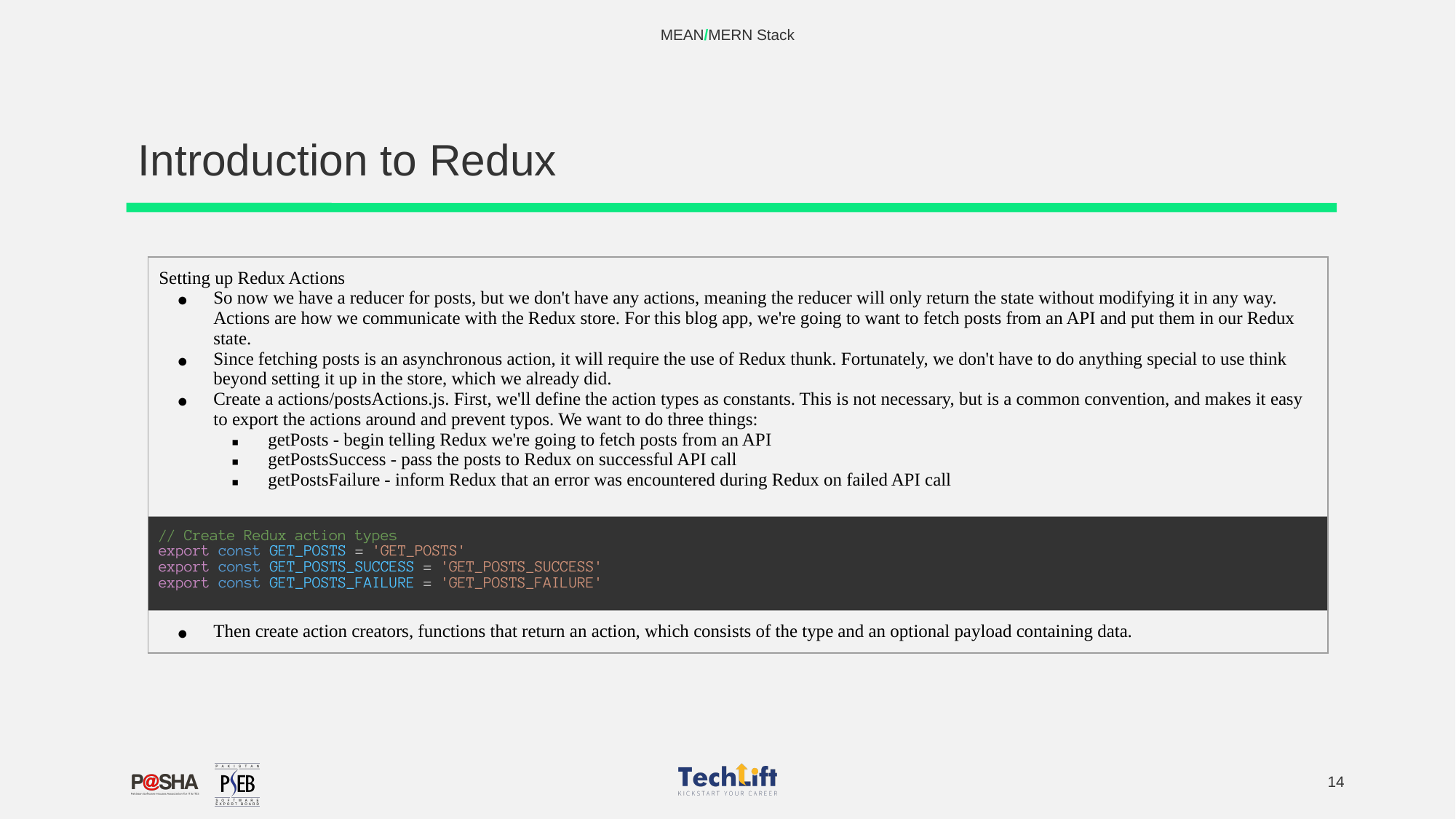

MEAN/MERN Stack
# Introduction to Redux
| Setting up Redux Actions So now we have a reducer for posts, but we don't have any actions, meaning the reducer will only return the state without modifying it in any way. Actions are how we communicate with the Redux store. For this blog app, we're going to want to fetch posts from an API and put them in our Redux state. Since fetching posts is an asynchronous action, it will require the use of Redux thunk. Fortunately, we don't have to do anything special to use think beyond setting it up in the store, which we already did. Create a actions/postsActions.js. First, we'll define the action types as constants. This is not necessary, but is a common convention, and makes it easy to export the actions around and prevent typos. We want to do three things: getPosts - begin telling Redux we're going to fetch posts from an API getPostsSuccess - pass the posts to Redux on successful API call getPostsFailure - inform Redux that an error was encountered during Redux on failed API call |
| --- |
| // Create Redux action types export const GET\_POSTS = 'GET\_POSTS' export const GET\_POSTS\_SUCCESS = 'GET\_POSTS\_SUCCESS' export const GET\_POSTS\_FAILURE = 'GET\_POSTS\_FAILURE' |
| Then create action creators, functions that return an action, which consists of the type and an optional payload containing data. |
14